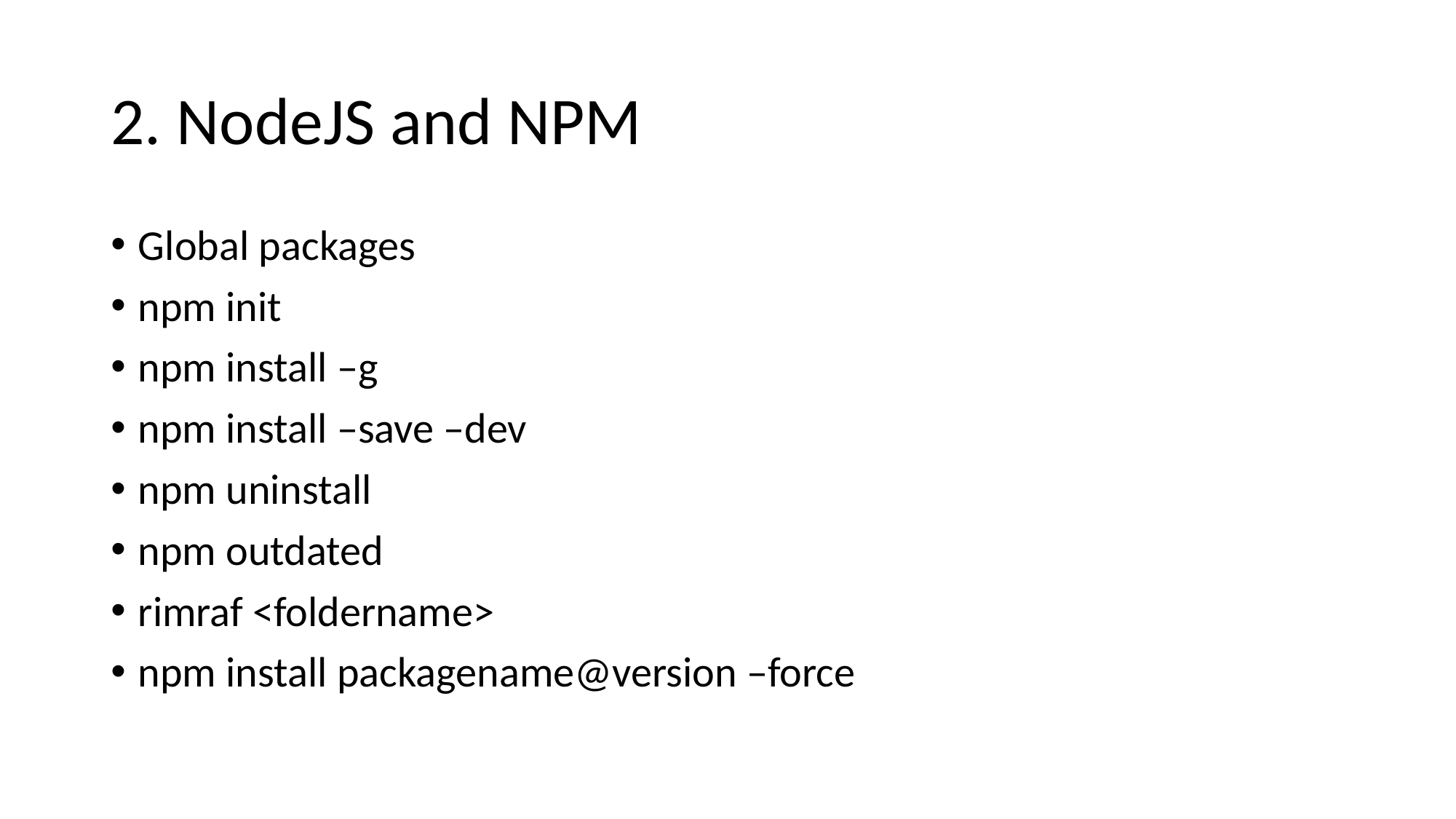

# 2. NodeJS and NPM
Global packages
npm init
npm install –g
npm install –save –dev
npm uninstall
npm outdated
rimraf <foldername>
npm install packagename@version –force